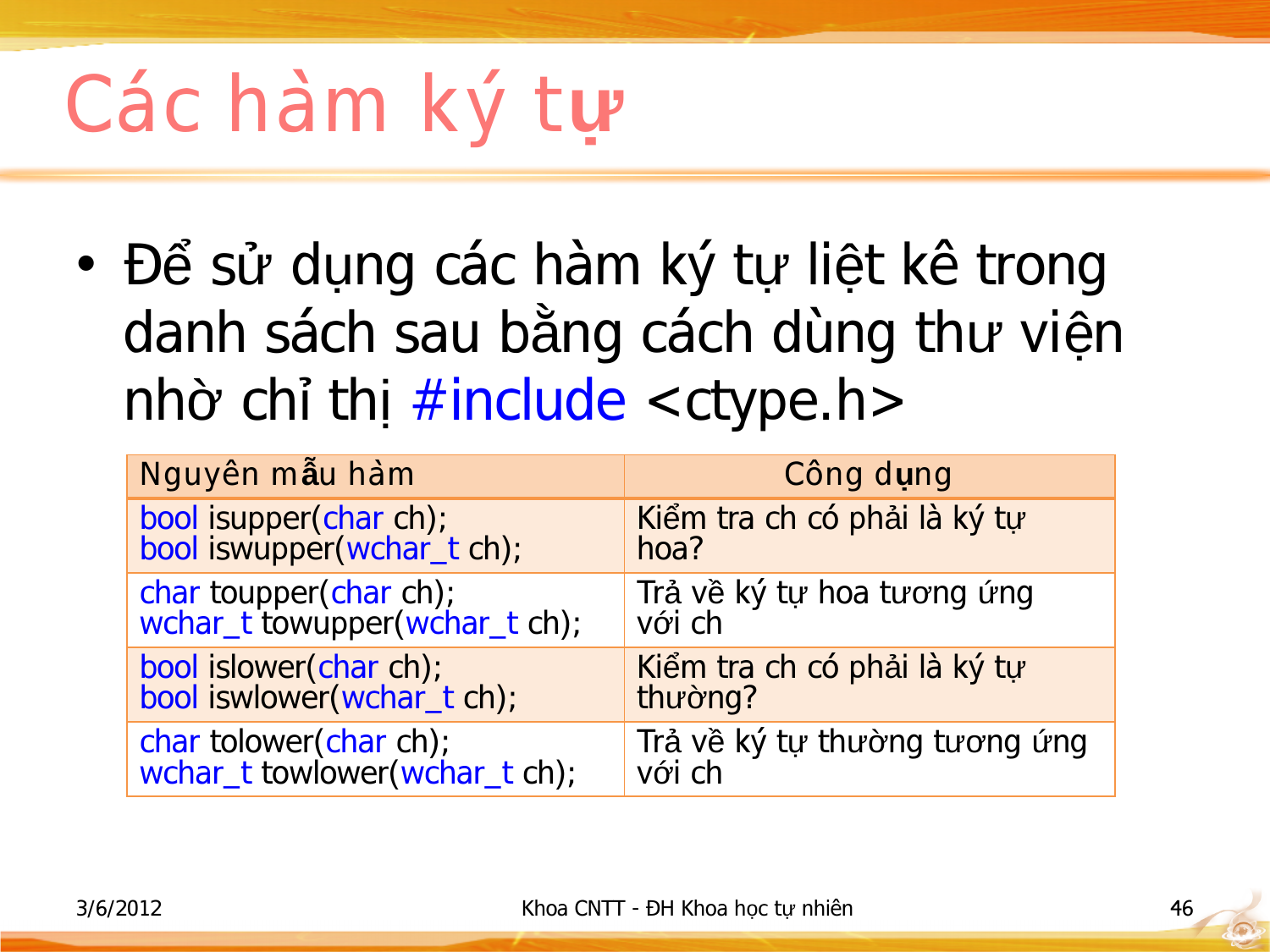

# Các hàm ký tự
Để sử dụng các hàm ký tự liệt kê trong danh sách sau bằng cách dùng thư viện nhờ chỉ thị #include <ctype.h>
| Nguyên mẫu hàm | Công dụng |
| --- | --- |
| bool isupper(char ch); bool iswupper(wchar\_t ch); | Kiểm tra ch có phải là ký tự hoa? |
| char toupper(char ch); wchar\_t towupper(wchar\_t ch); | Trả về ký tự hoa tương ứng với ch |
| bool islower(char ch); bool iswlower(wchar\_t ch); | Kiểm tra ch có phải là ký tự thường? |
| char tolower(char ch); wchar\_t towlower(wchar\_t ch); | Trả về ký tự thường tương ứng với ch |
3/6/2012
Khoa CNTT - ĐH Khoa học tự nhiên
46